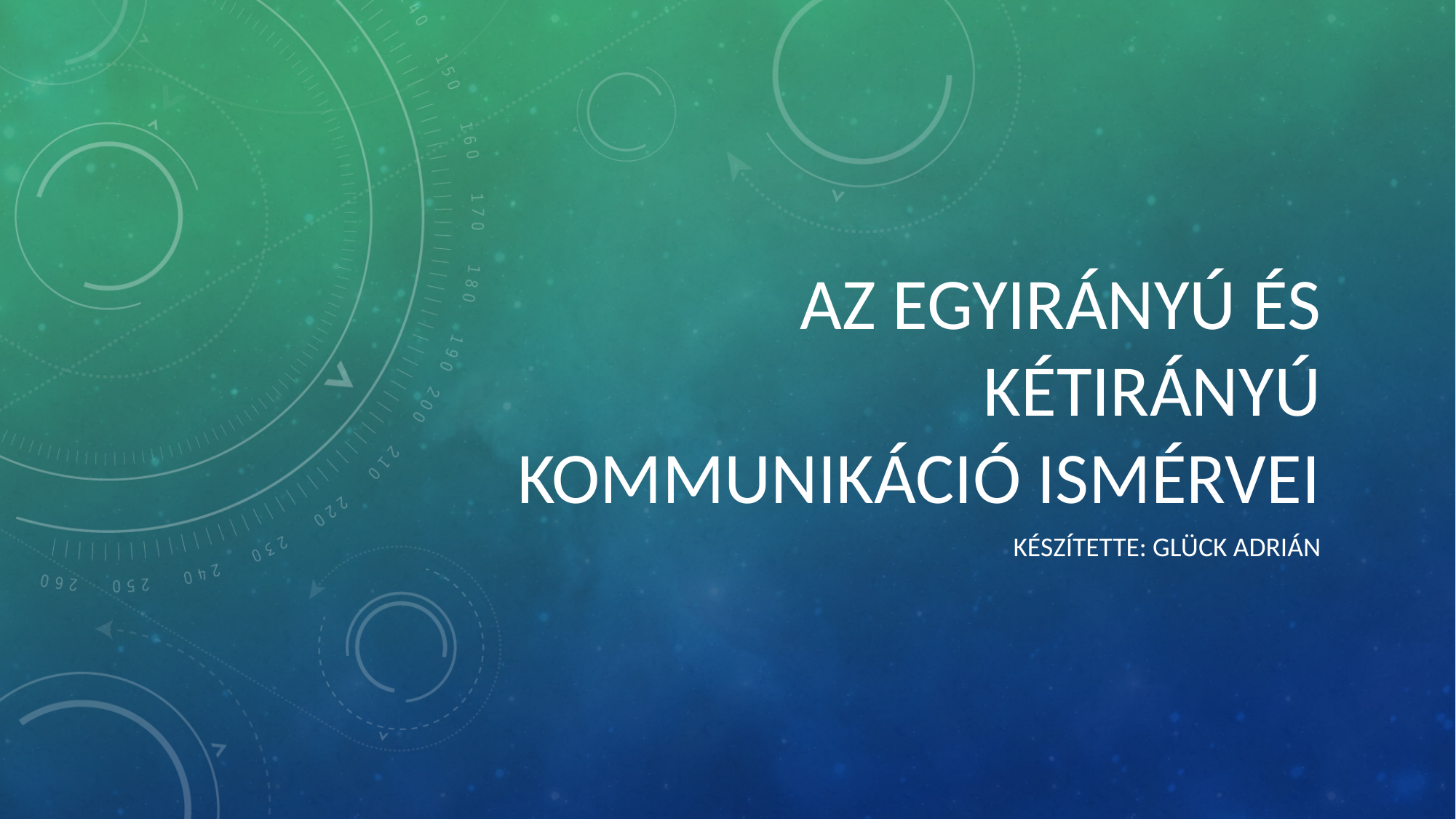

# Az egyirányú és kétirányú kommunikáció ismérvei
Készítette: Glück Adrián